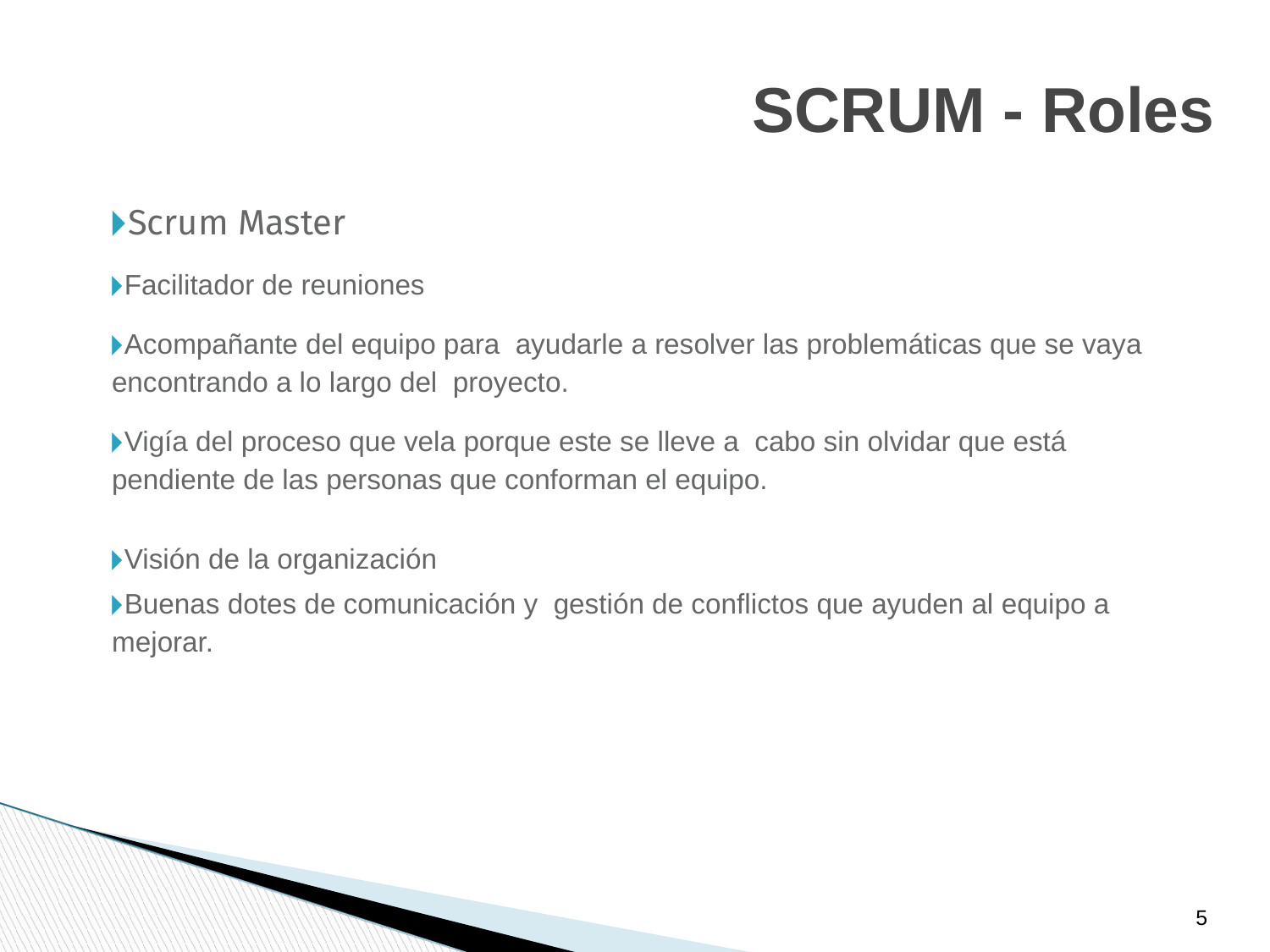

SCRUM - Roles
Scrum Master
Facilitador de reuniones
Acompañante del equipo para  ayudarle a resolver las problemáticas que se vaya encontrando a lo largo del  proyecto.
Vigía del proceso que vela porque este se lleve a  cabo sin olvidar que está pendiente de las personas que conforman el equipo.

Visión de la organización
Buenas dotes de comunicación y  gestión de conflictos que ayuden al equipo a mejorar.

5